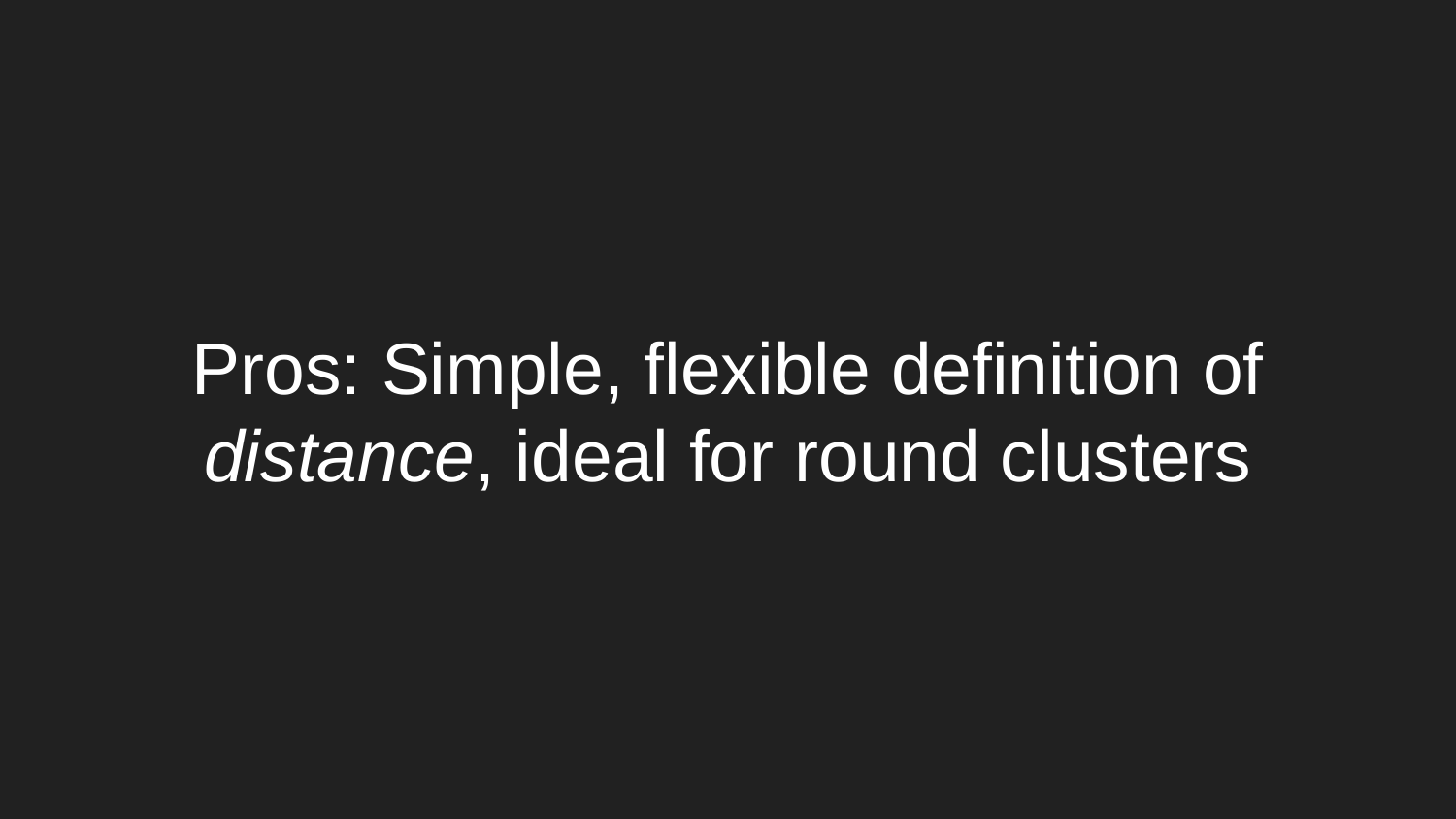

# Pros: Simple, flexible definition of distance, ideal for round clusters